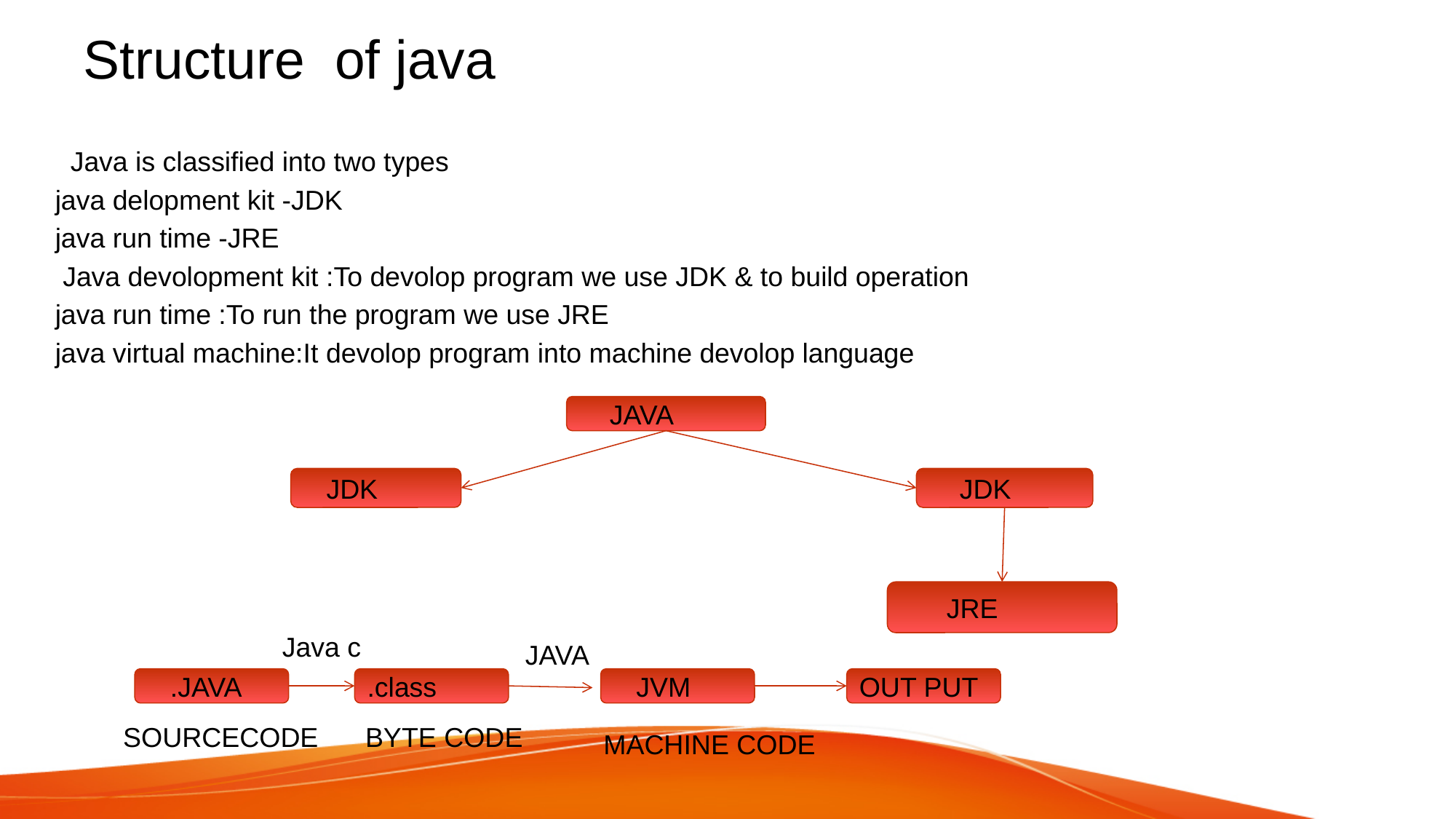

# Structure  of java
  Java is classified into two types
java delopment kit -JDK
java run time -JRE
 Java devolopment kit :To devolop program we use JDK & to build operation
java run time :To run the program we use JRE
java virtual machine:It devolop program into machine devolop language
    JAVA
   JDK
    JDK
      JRE
Java c
JAVA
   .JAVA
.class
   JVM
OUT PUT
SOURCECODE
BYTE CODE
MACHINE CODE